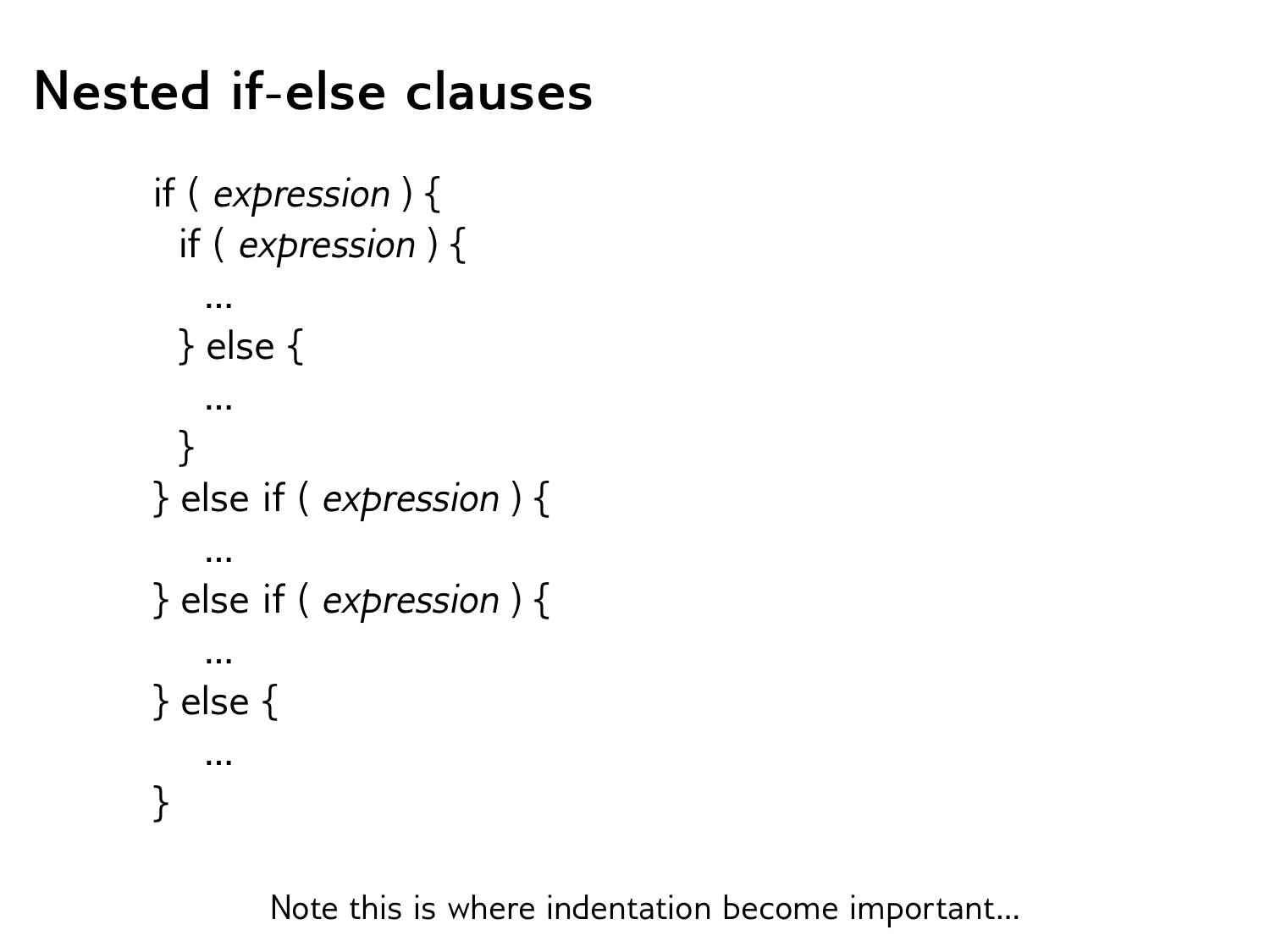

# Nested if-else clauses
if ( expression ) {
  if ( expression ) {
    …
  } else {
    …
  }
} else if ( expression ) {
    …
} else if ( expression ) {
    …
} else {
    …
}

Note this is where indentation become important…